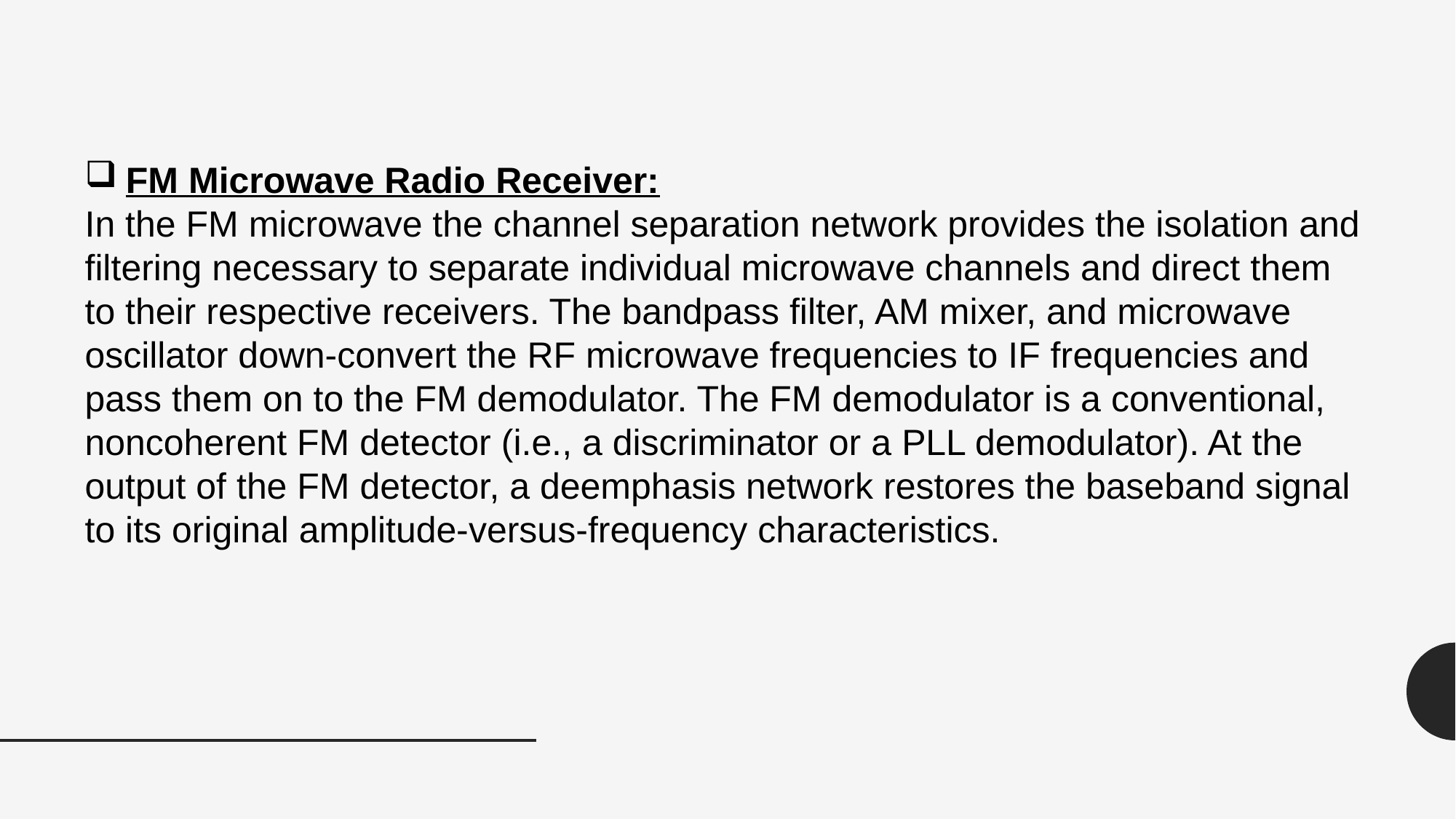

FM Microwave Radio Receiver:
In the FM microwave the channel separation network provides the isolation and filtering necessary to separate individual microwave channels and direct them to their respective receivers. The bandpass filter, AM mixer, and microwave oscillator down-convert the RF microwave frequencies to IF frequencies and pass them on to the FM demodulator. The FM demodulator is a conventional, noncoherent FM detector (i.e., a discriminator or a PLL demodulator). At the output of the FM detector, a deemphasis network restores the baseband signal to its original amplitude-versus-frequency characteristics.